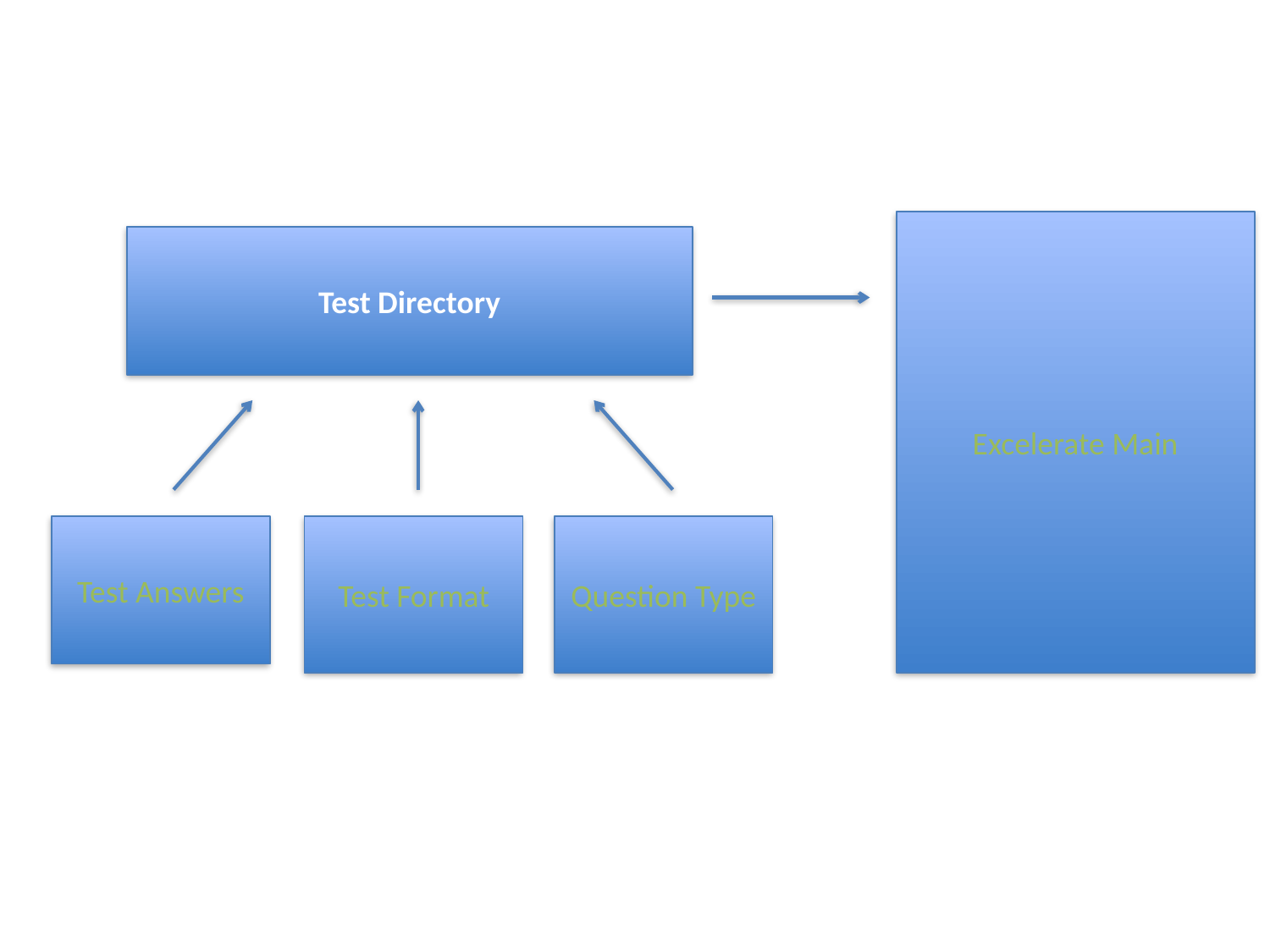

Excelerate Main
Test Directory
Test Answers
Test Format
Question Type